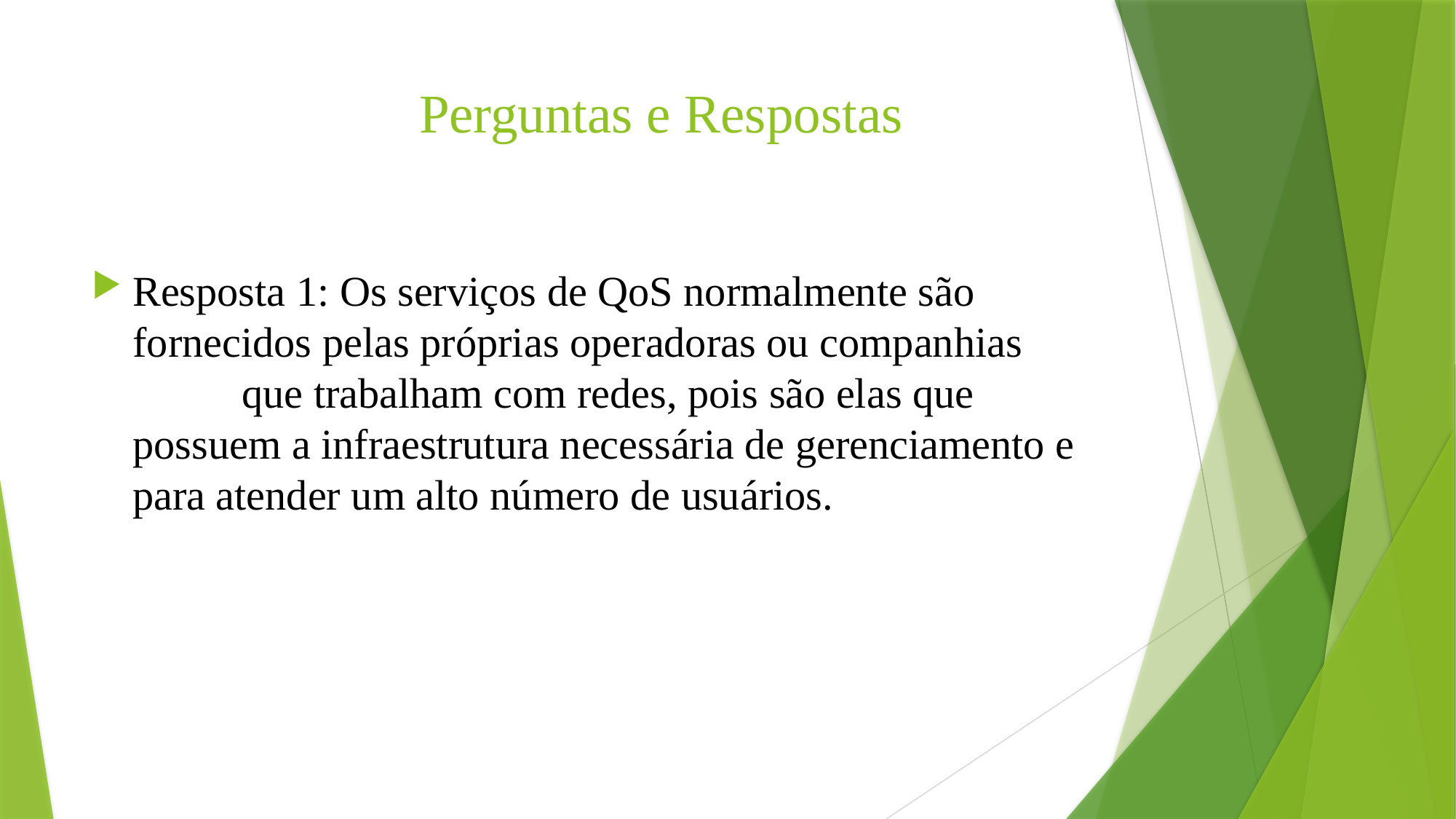

# Perguntas e Respostas
Resposta 1: Os serviços de QoS normalmente são fornecidos pelas próprias operadoras ou companhias 	que trabalham com redes, pois são elas que possuem a infraestrutura necessária de gerenciamento e para atender um alto número de usuários.